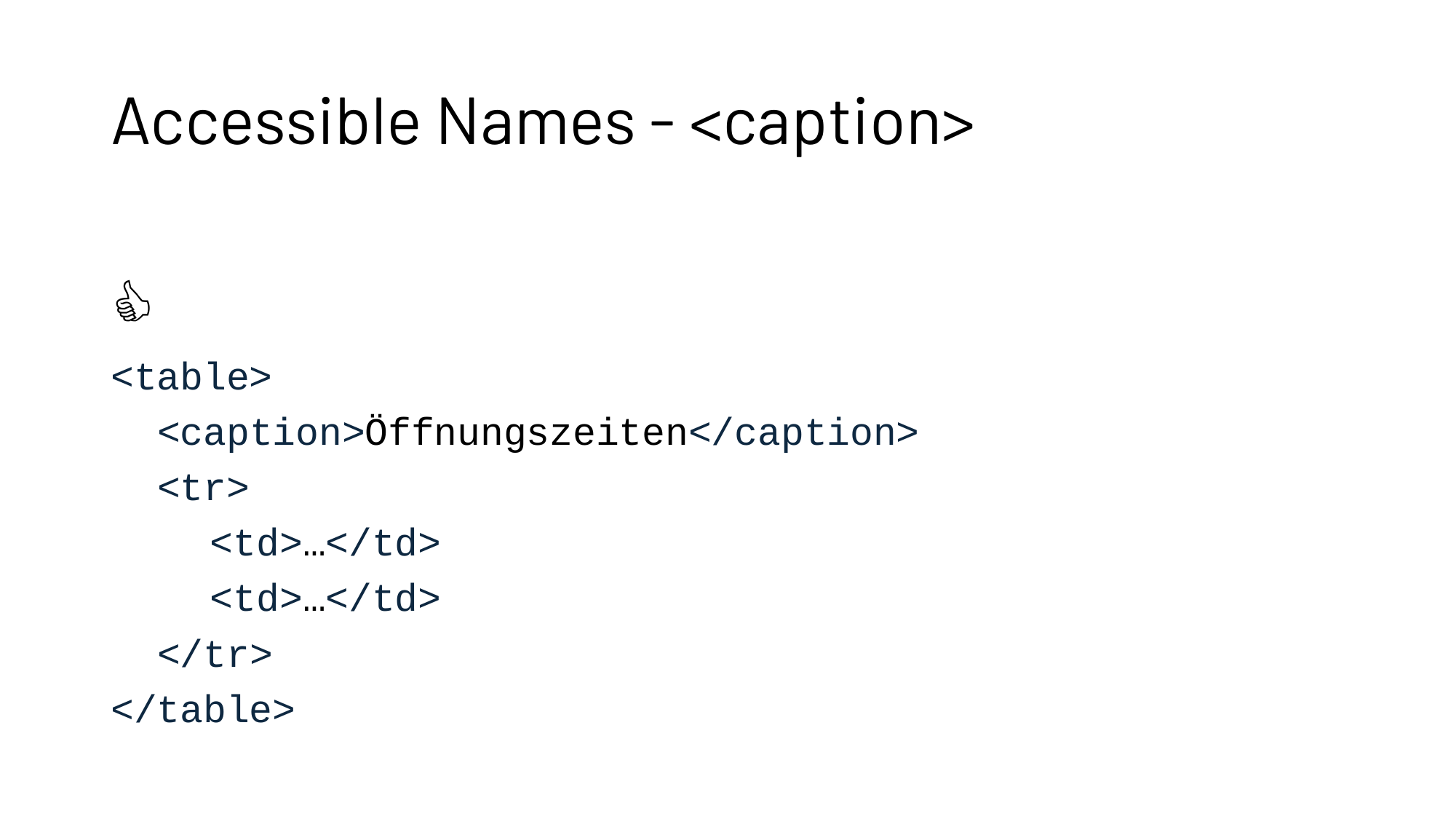

# Accessible Names - <caption>
👍
<table>
  <caption>Öffnungszeiten</caption>
  <tr>
	<td>…</td>
	<td>…</td>
  </tr>
</table>